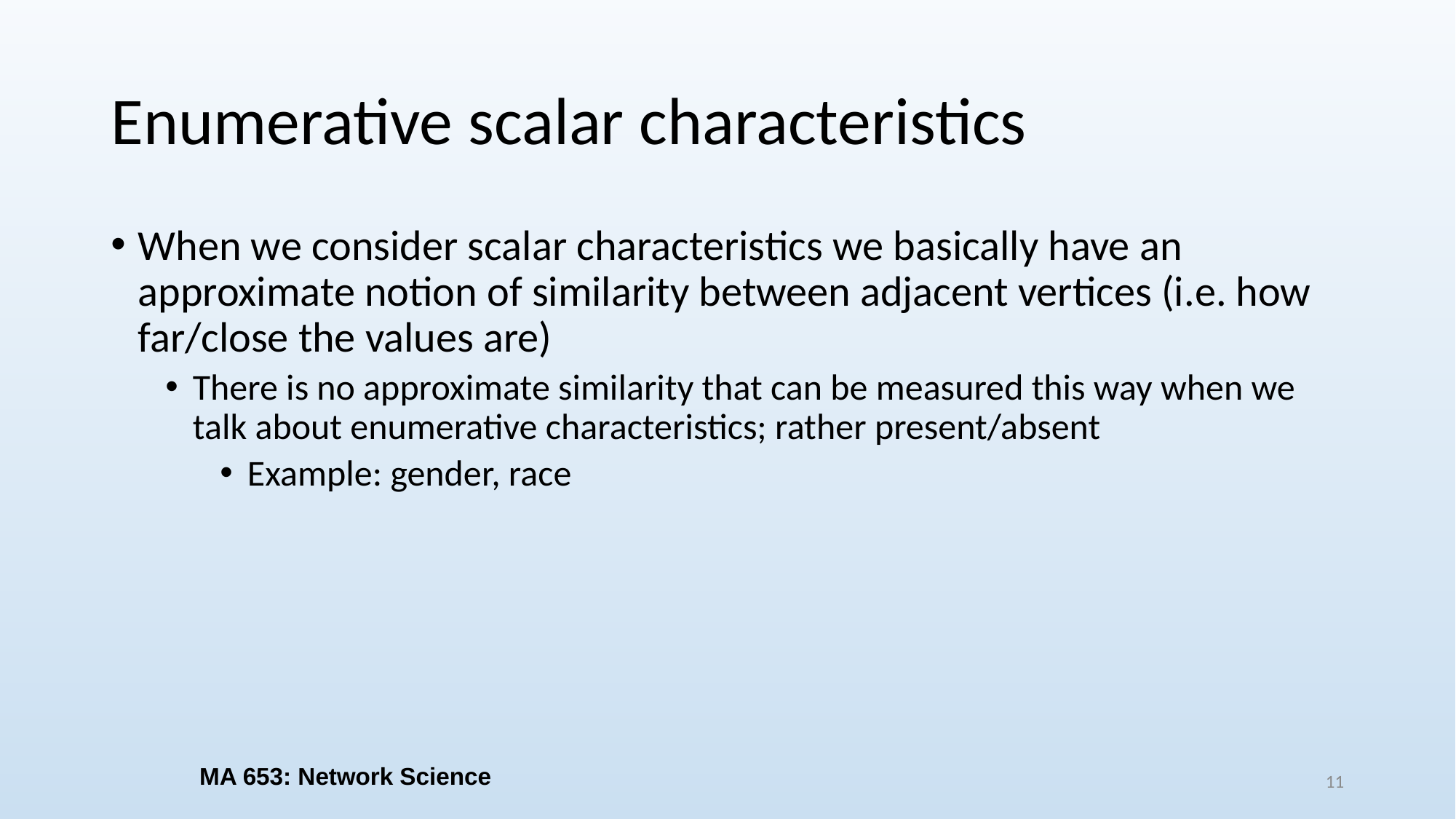

# Enumerative scalar characteristics
When we consider scalar characteristics we basically have an approximate notion of similarity between adjacent vertices (i.e. how far/close the values are)
There is no approximate similarity that can be measured this way when we talk about enumerative characteristics; rather present/absent
Example: gender, race
MA 653: Network Science
11